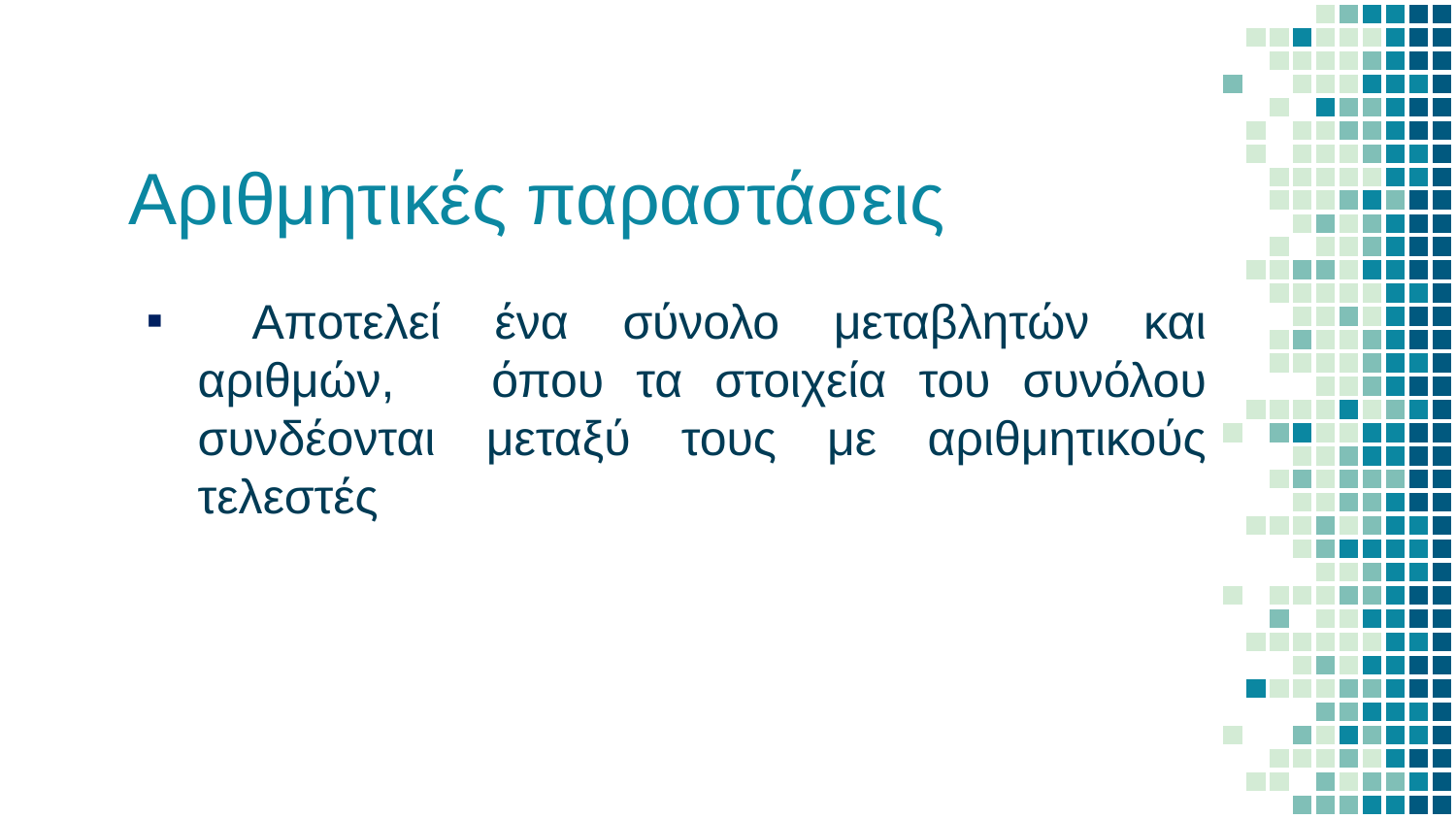

# Αριθμητικές παραστάσεις
 Αποτελεί ένα σύνολο μεταβλητών και αριθμών,   όπου τα στοιχεία του συνόλου συνδέονται μεταξύ τους με αριθμητικούς τελεστές